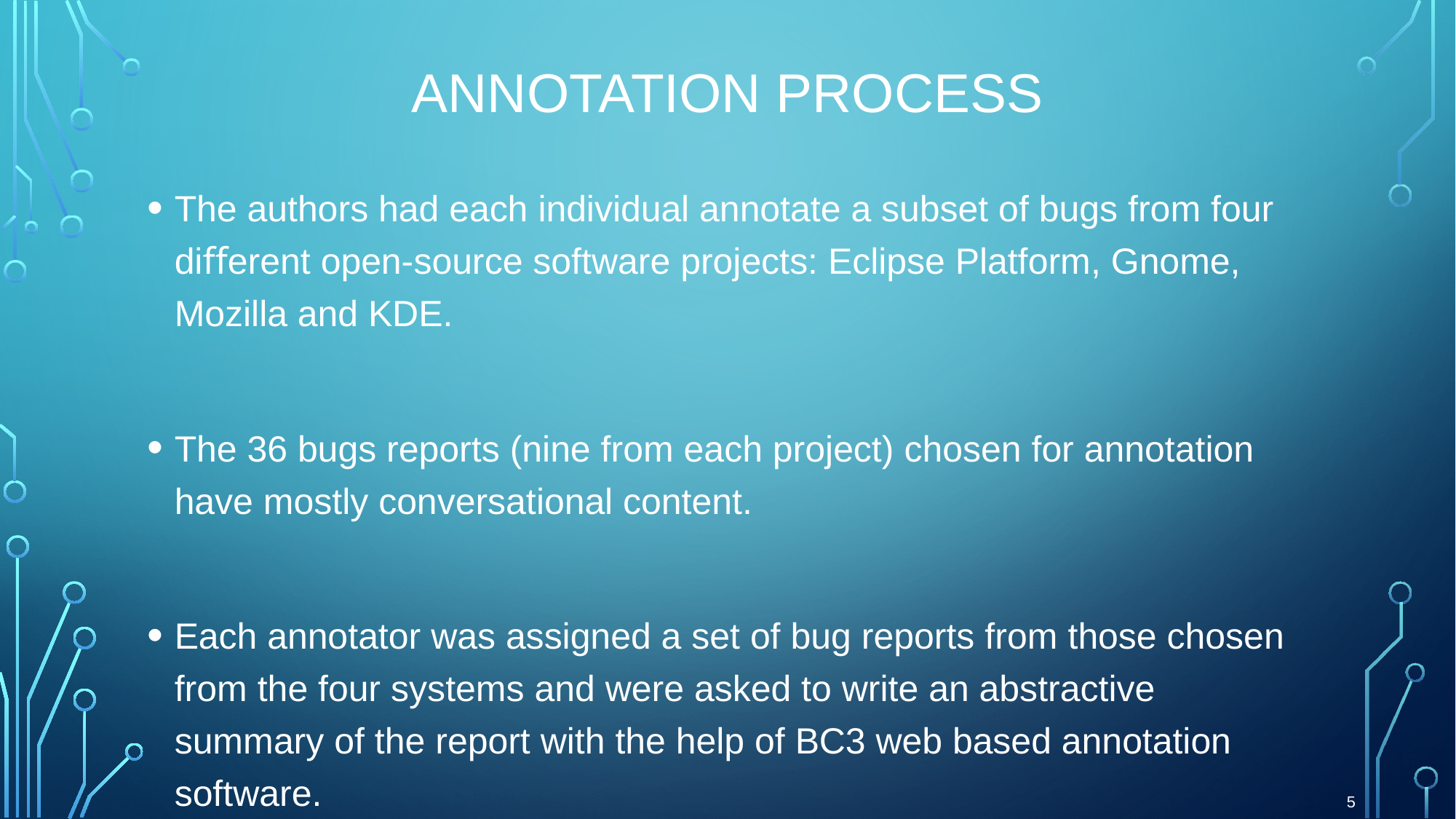

# Annotation process
The authors had each individual annotate a subset of bugs from four diﬀerent open-source software projects: Eclipse Platform, Gnome, Mozilla and KDE.

The 36 bugs reports (nine from each project) chosen for annotation have mostly conversational content.

Each annotator was assigned a set of bug reports from those chosen from the four systems and were asked to write an abstractive summary of the report with the help of BC3 web based annotation software.
5